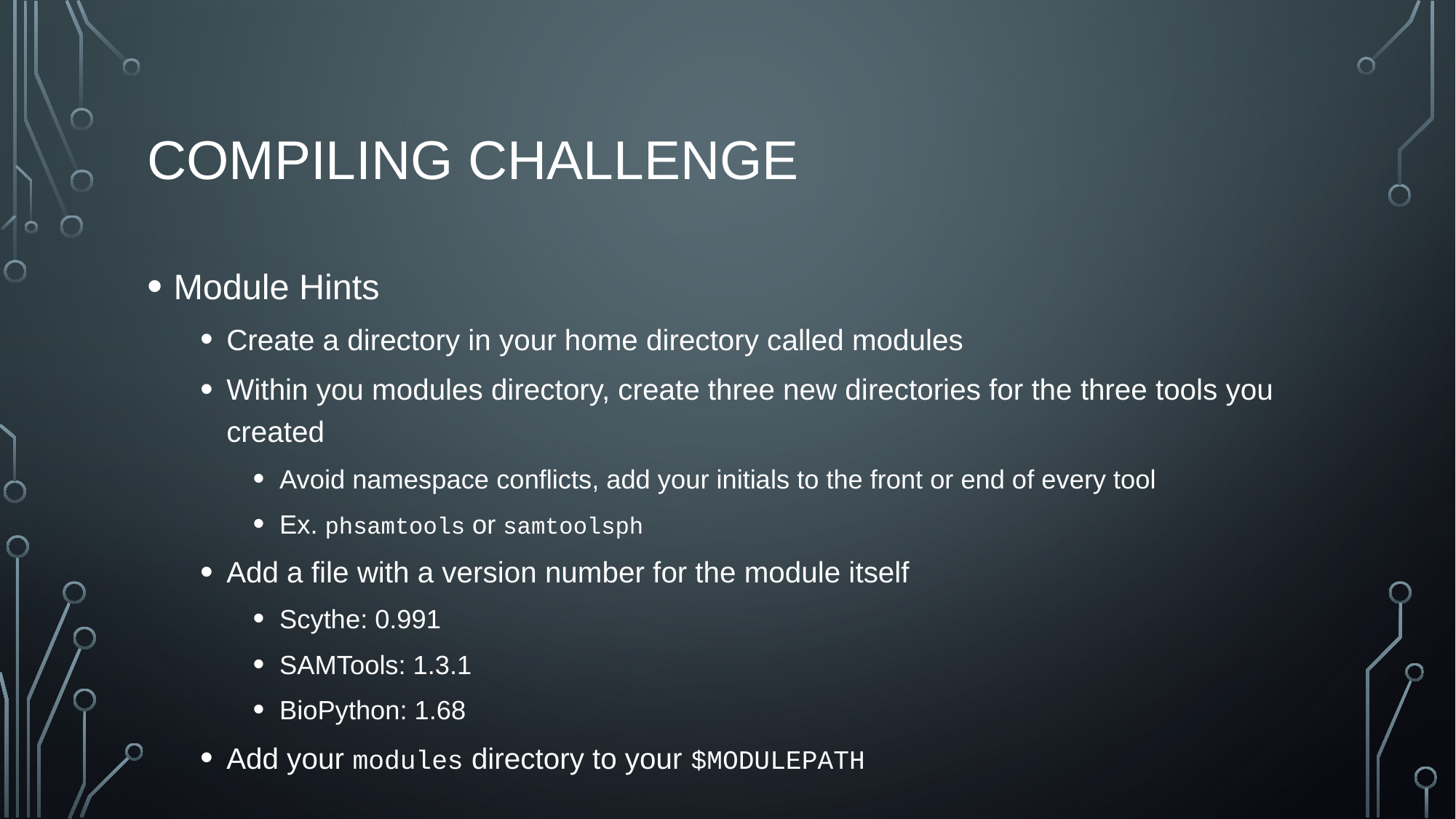

# Compiling Challenge
Module Hints
Create a directory in your home directory called modules
Within you modules directory, create three new directories for the three tools you created
Avoid namespace conflicts, add your initials to the front or end of every tool
Ex. phsamtools or samtoolsph
Add a file with a version number for the module itself
Scythe: 0.991
SAMTools: 1.3.1
BioPython: 1.68
Add your modules directory to your $MODULEPATH